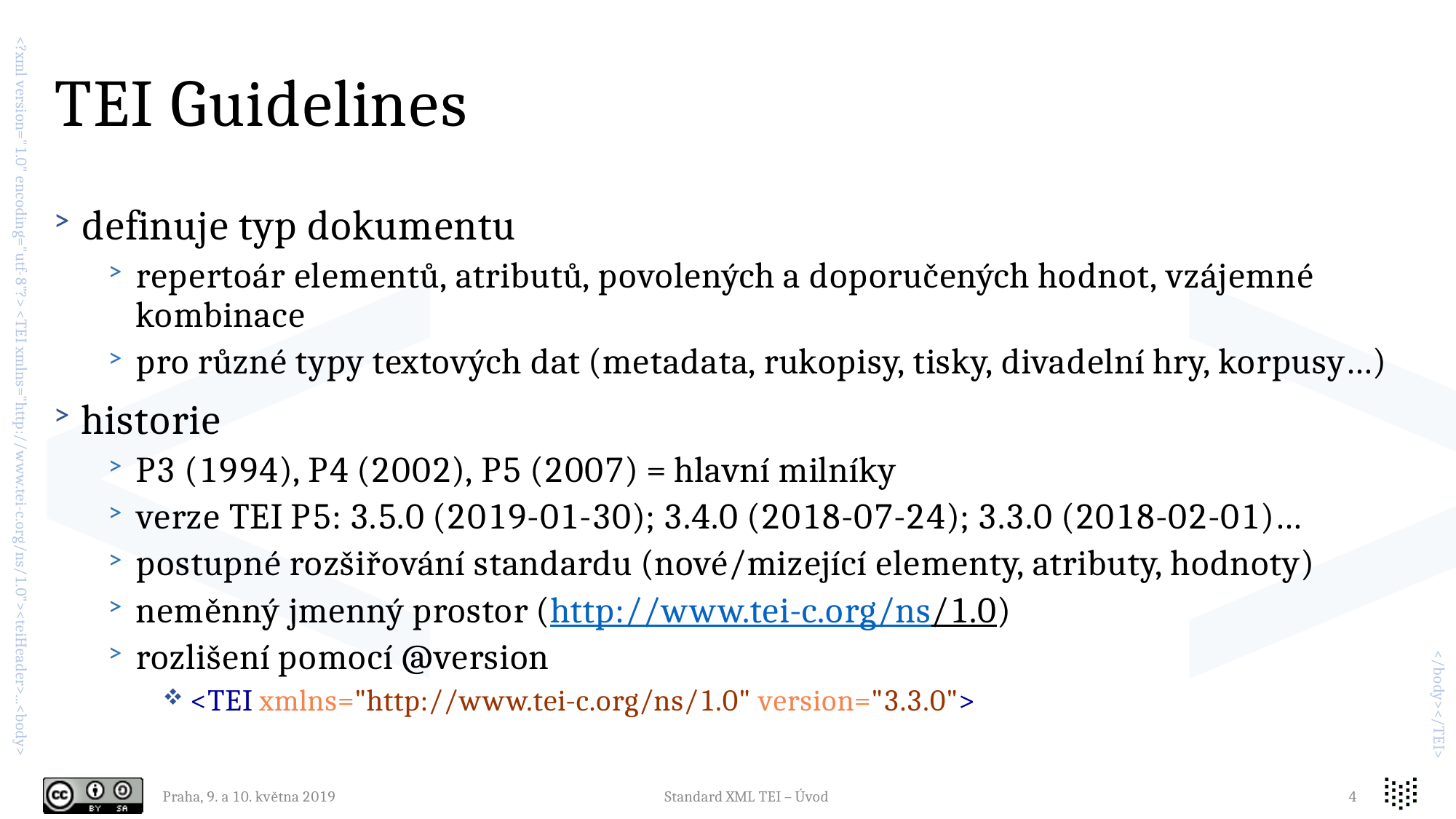

# TEI Guidelines
definuje typ dokumentu
repertoár elementů, atributů, povolených a doporučených hodnot, vzájemné kombinace
pro různé typy textových dat (metadata, rukopisy, tisky, divadelní hry, korpusy…)
historie
P3 (1994), P4 (2002), P5 (2007) = hlavní milníky
verze TEI P5: 3.5.0 (2019-01-30); 3.4.0 (2018-07-24); 3.3.0 (2018-02-01)…
postupné rozšiřování standardu (nové/mizející elementy, atributy, hodnoty)
neměnný jmenný prostor (http://www.tei-c.org/ns/1.0)
rozlišení pomocí @version
<TEI xmlns="http://www.tei-c.org/ns/1.0" version="3.3.0">

Praha, 9. a 10. května 2019
Standard XML TEI – Úvod
4